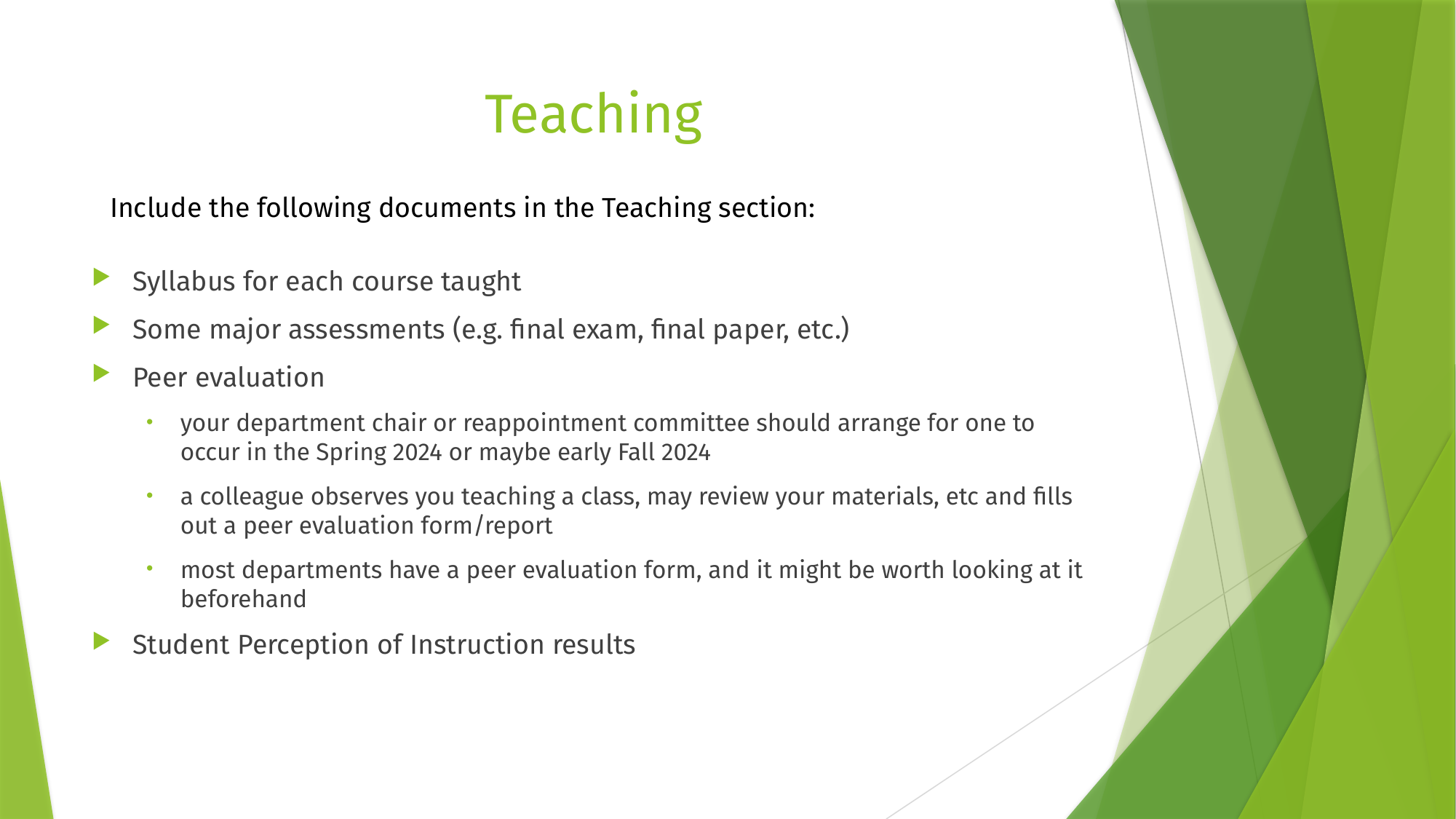

# Teaching

Include the following documents in the Teaching section:

Syllabus for each course taught
Some major assessments (e.g. final exam, final paper, etc.)
Peer evaluation
your department chair or reappointment committee should arrange for one to occur in the Spring 2024 or maybe early Fall 2024
a colleague observes you teaching a class, may review your materials, etc and fills out a peer evaluation form/report
most departments have a peer evaluation form, and it might be worth looking at it beforehand
Student Perception of Instruction results